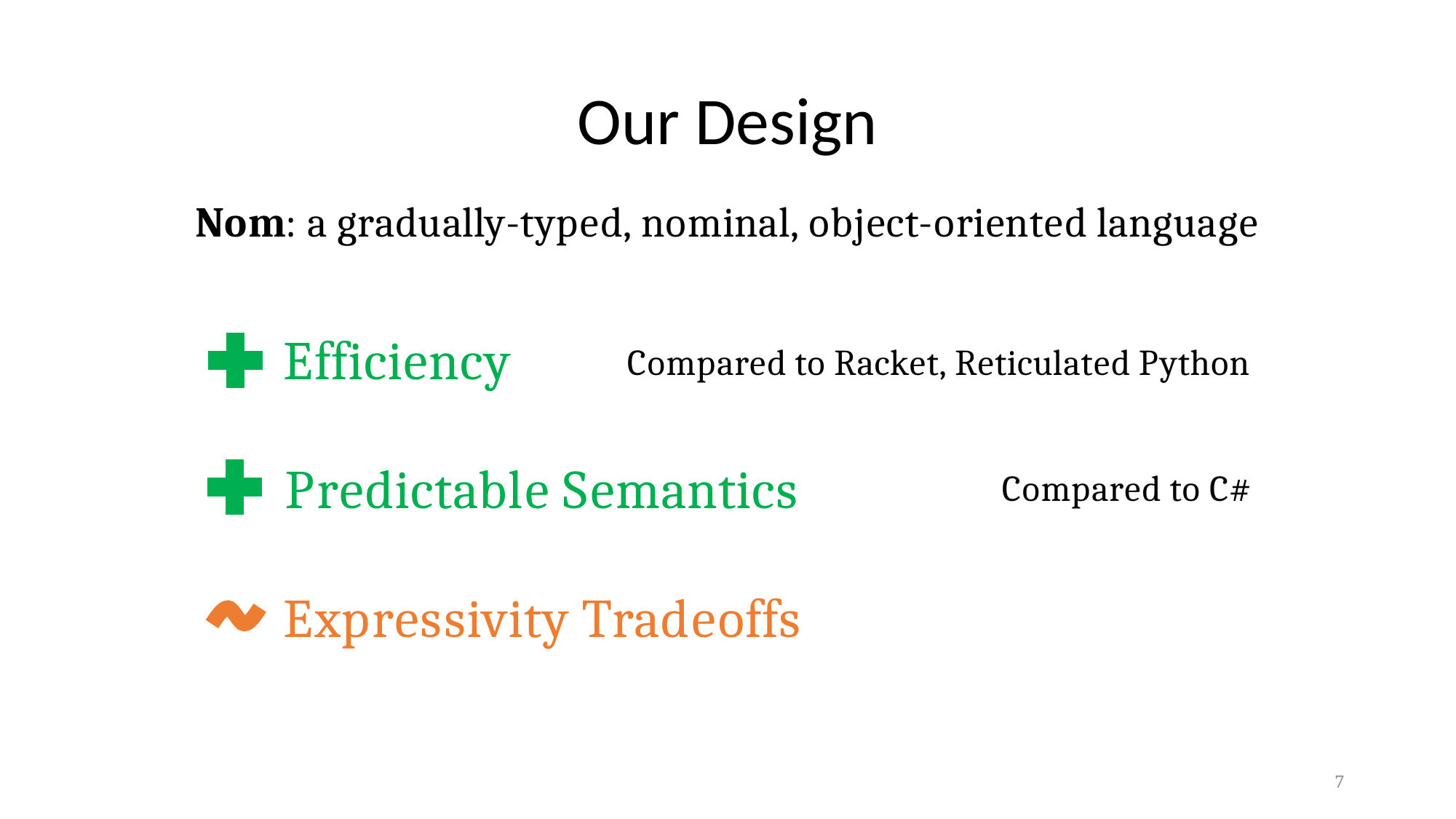

# Our Design
Nom: a gradually-typed, nominal, object-oriented language
Efficiency

Compared to Racket, Reticulated Python
Predictable Semantics

Compared to C#
Expressivity Tradeoffs

7